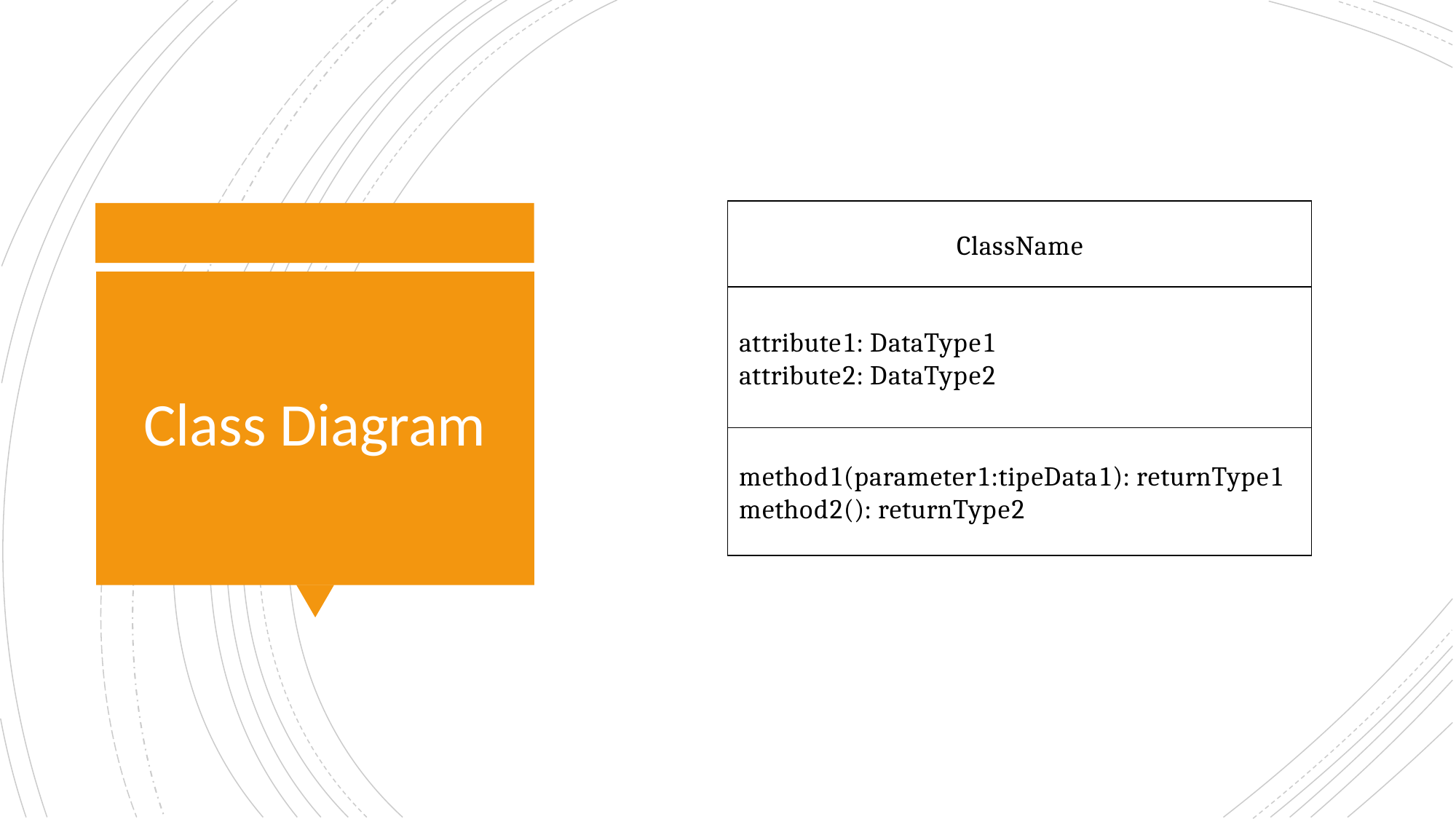

ClassName
attribute1: DataType1
attribute2: DataType2
method1(parameter1:tipeData1): returnType1
method2(): returnType2
# Class Diagram